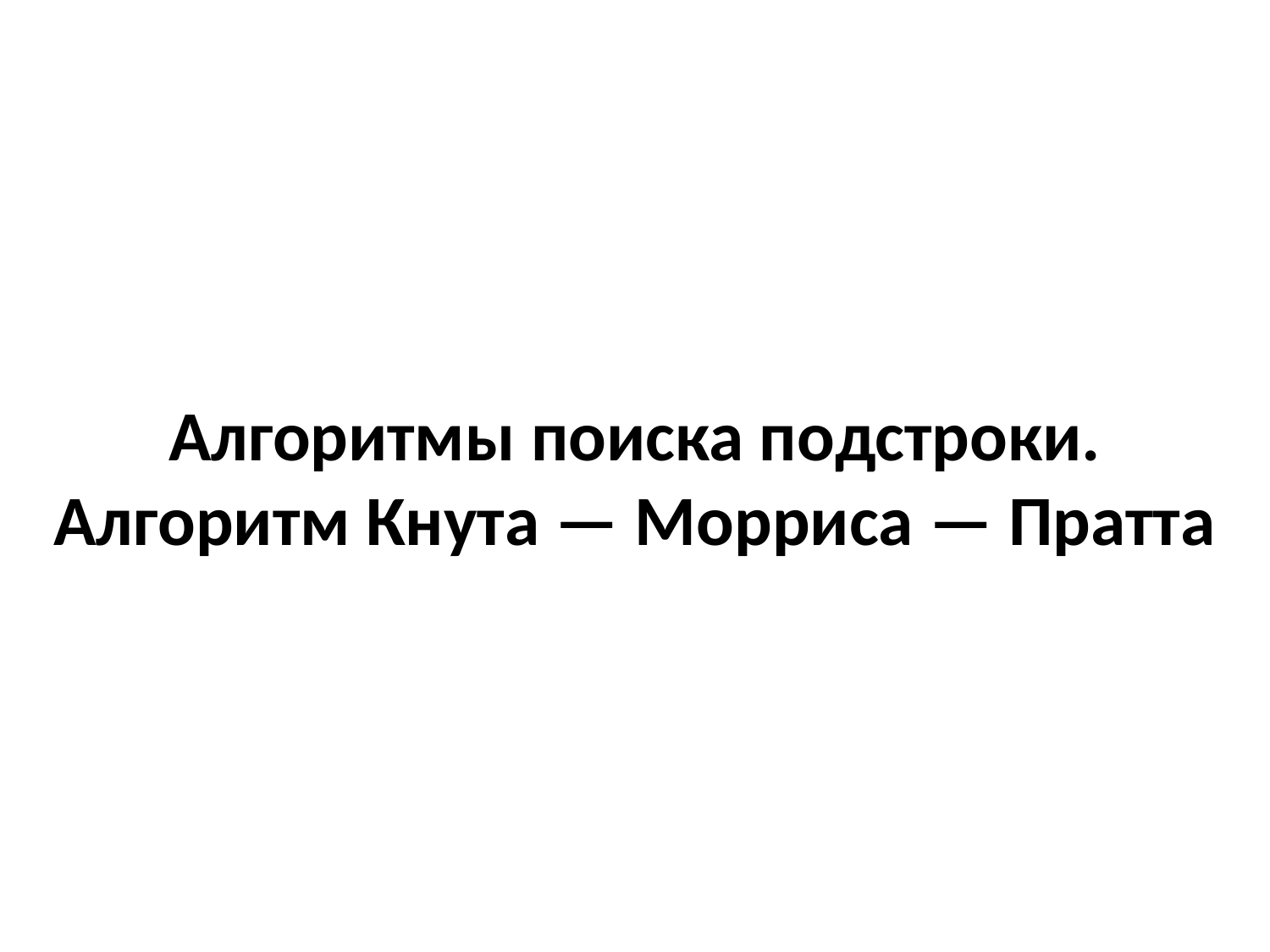

Алгоритмы поиска подстроки. Алгоритм Кнута — Морриса — Пратта